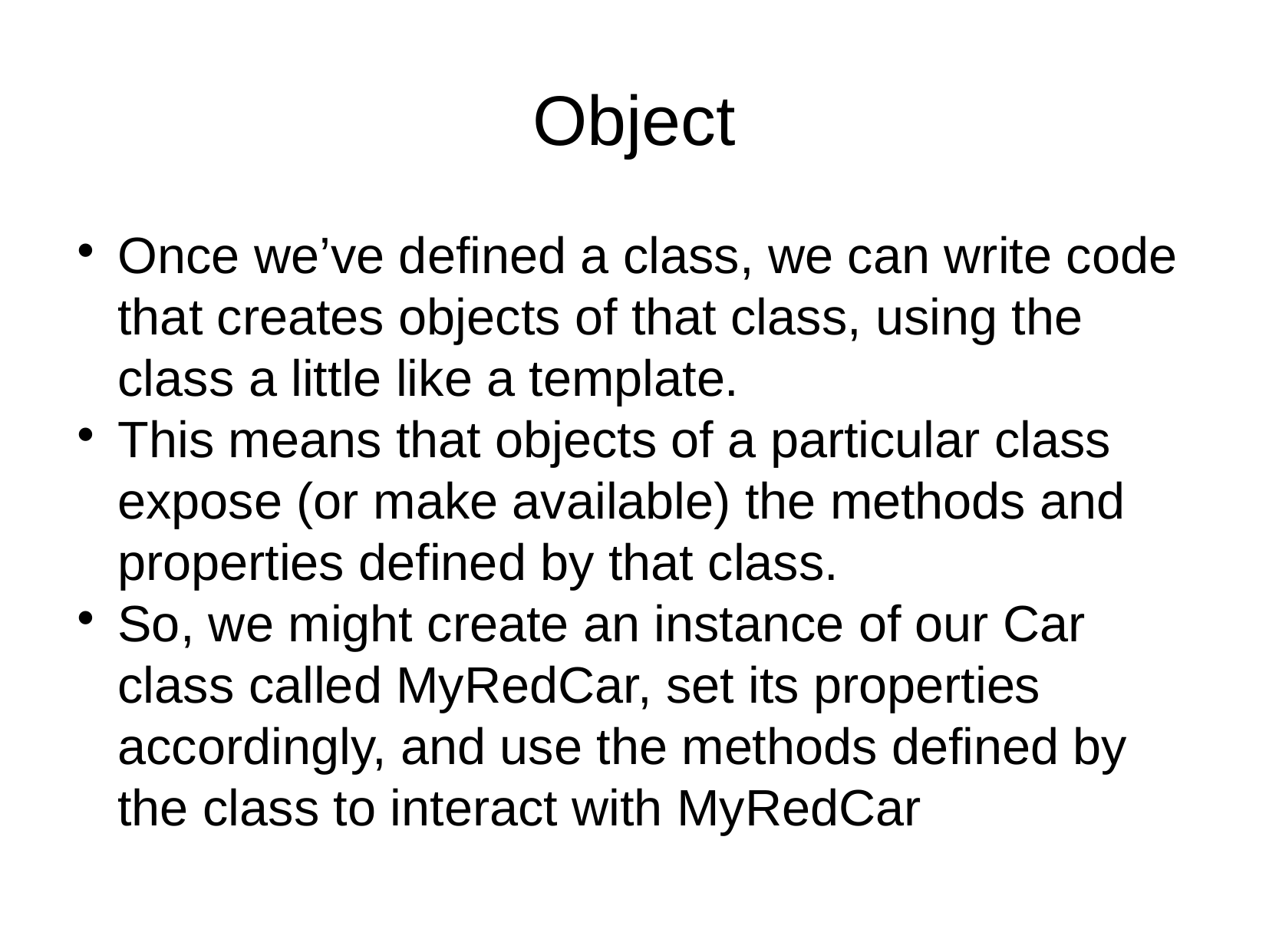

Object
Once we’ve defined a class, we can write code that creates objects of that class, using the class a little like a template.
This means that objects of a particular class expose (or make available) the methods and properties defined by that class.
So, we might create an instance of our Car class called MyRedCar, set its properties accordingly, and use the methods defined by the class to interact with MyRedCar